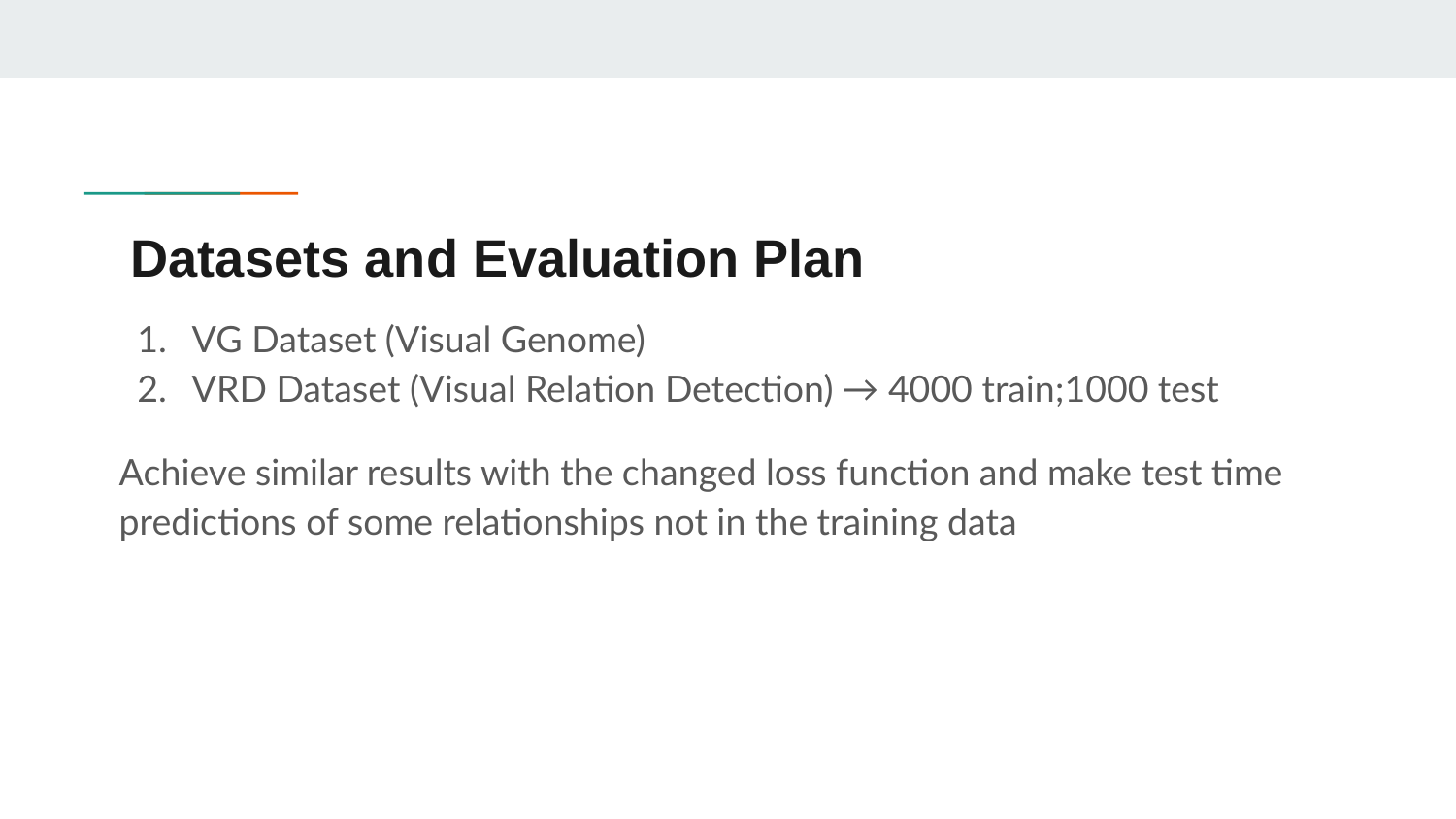

# Datasets and Evaluation Plan
VG Dataset (Visual Genome)
VRD Dataset (Visual Relation Detection) → 4000 train;1000 test
Achieve similar results with the changed loss function and make test time predictions of some relationships not in the training data